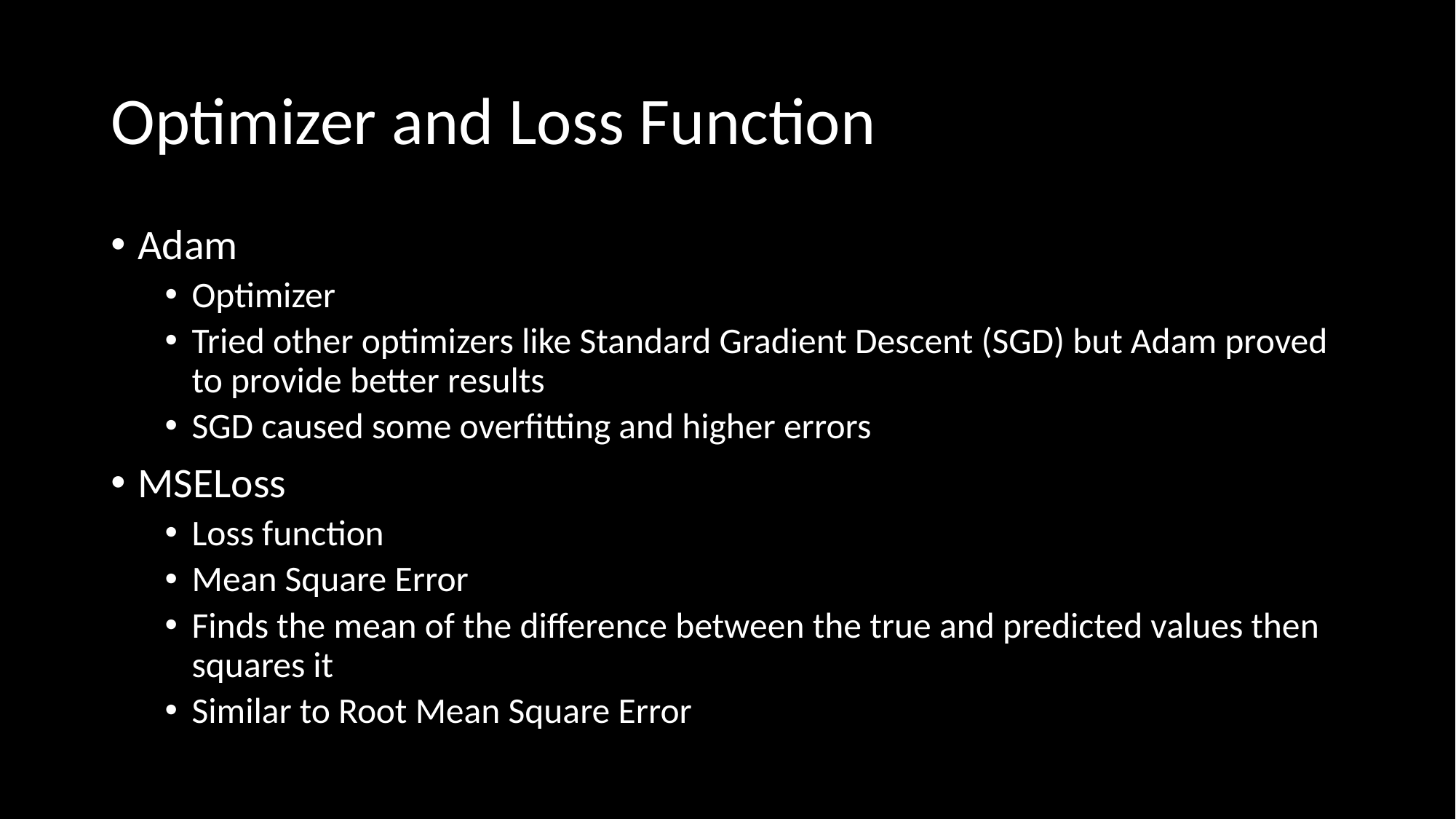

# Optimizer and Loss Function
Adam
Optimizer
Tried other optimizers like Standard Gradient Descent (SGD) but Adam proved to provide better results
SGD caused some overfitting and higher errors
MSELoss
Loss function
Mean Square Error
Finds the mean of the difference between the true and predicted values then squares it
Similar to Root Mean Square Error